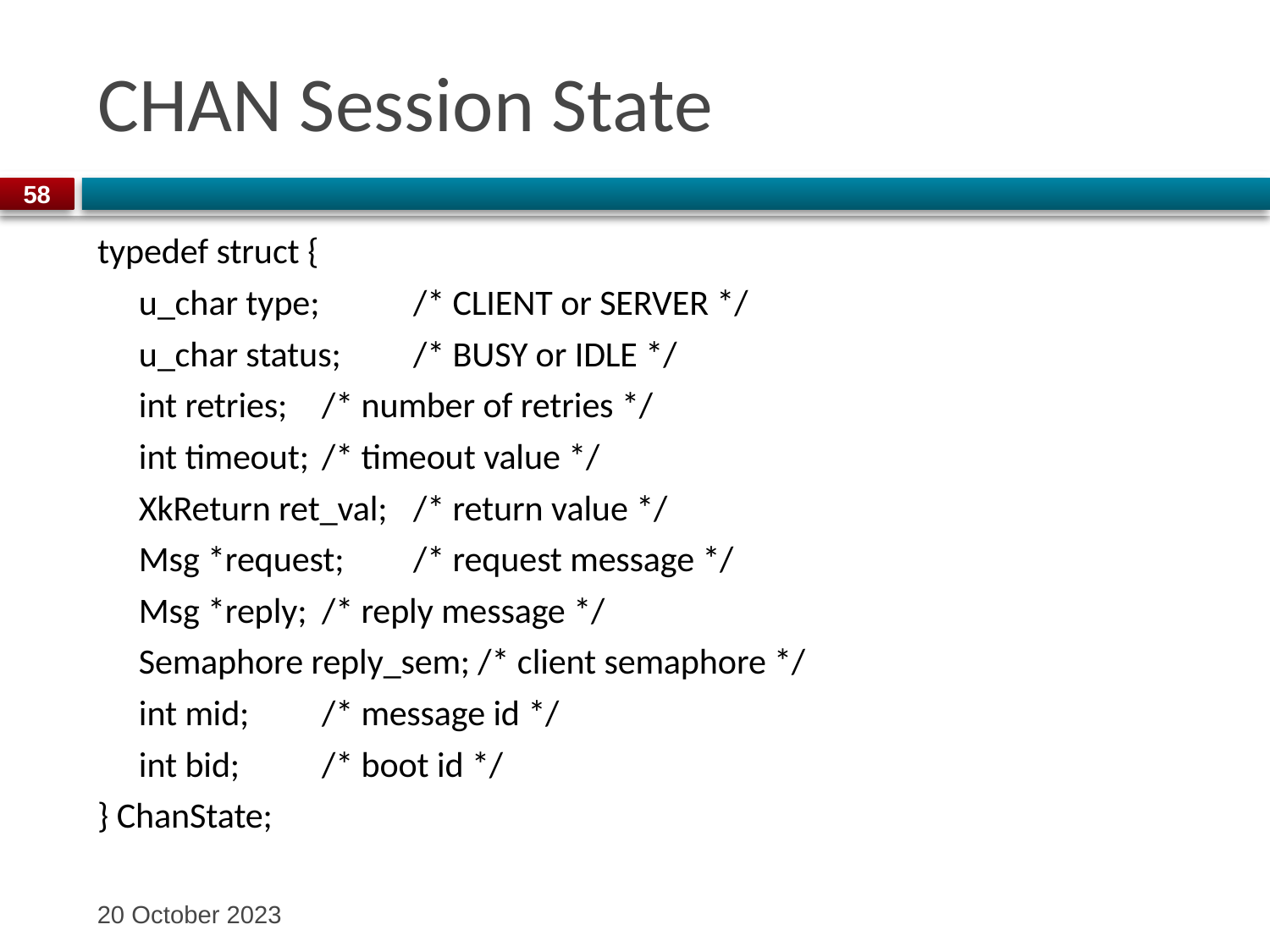

# CHAN Session State
58
typedef struct {
	u_char type; 		/* CLIENT or SERVER */
	u_char status; 	/* BUSY or IDLE */
	int retries; 		/* number of retries */
	int timeout; 		/* timeout value */
	XkReturn ret_val; 	/* return value */
	Msg *request; 	/* request message */
	Msg *reply; 		/* reply message */
	Semaphore reply_sem; /* client semaphore */
	int mid; 		/* message id */
	int bid; 		/* boot id */
} ChanState;

20 October 2023